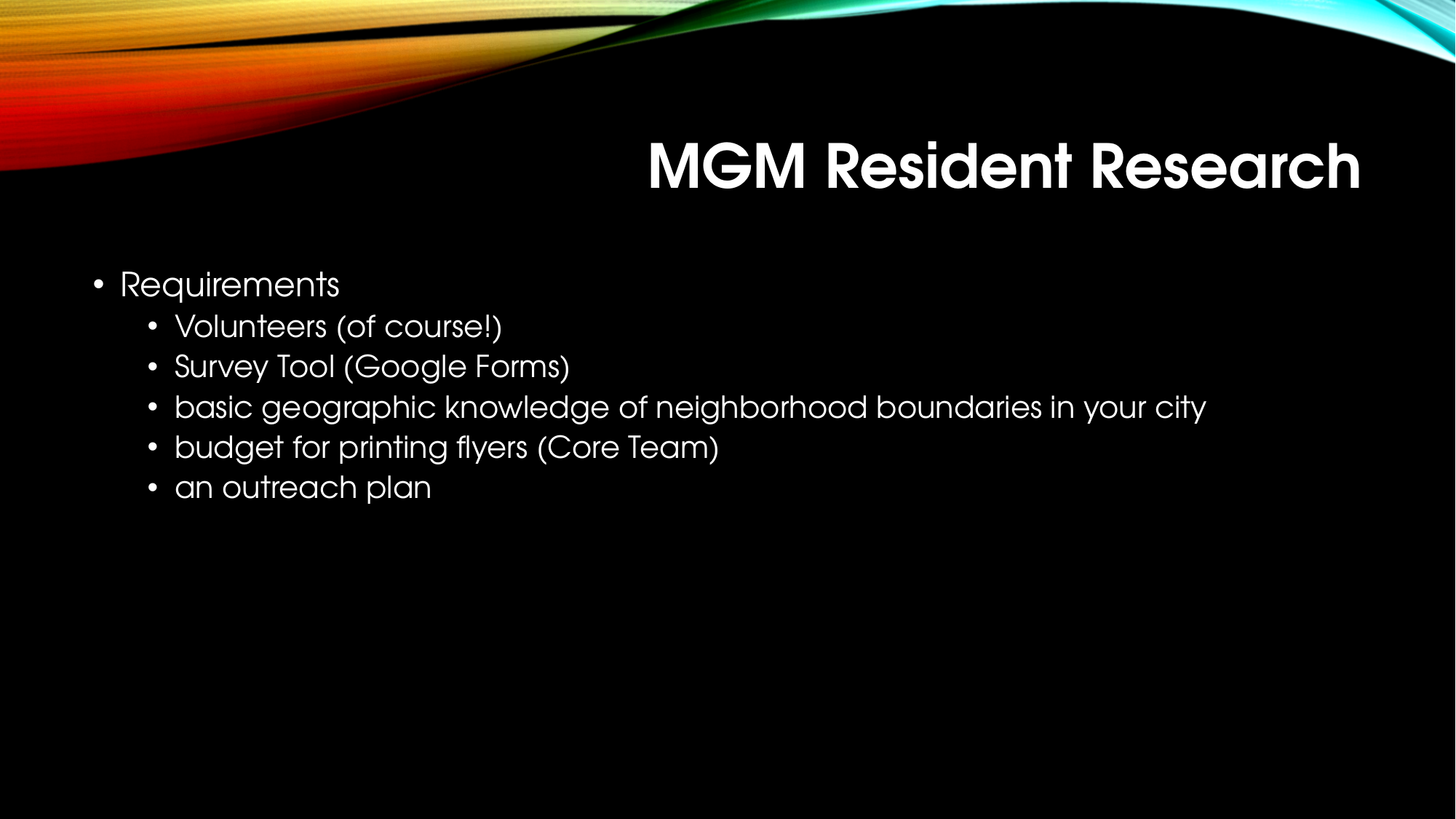

# MGM Resident Research
Requirements
Volunteers (of course!)
Survey Tool (Google Forms)
basic geographic knowledge of neighborhood boundaries in your city
budget for printing flyers (Core Team)
an outreach plan